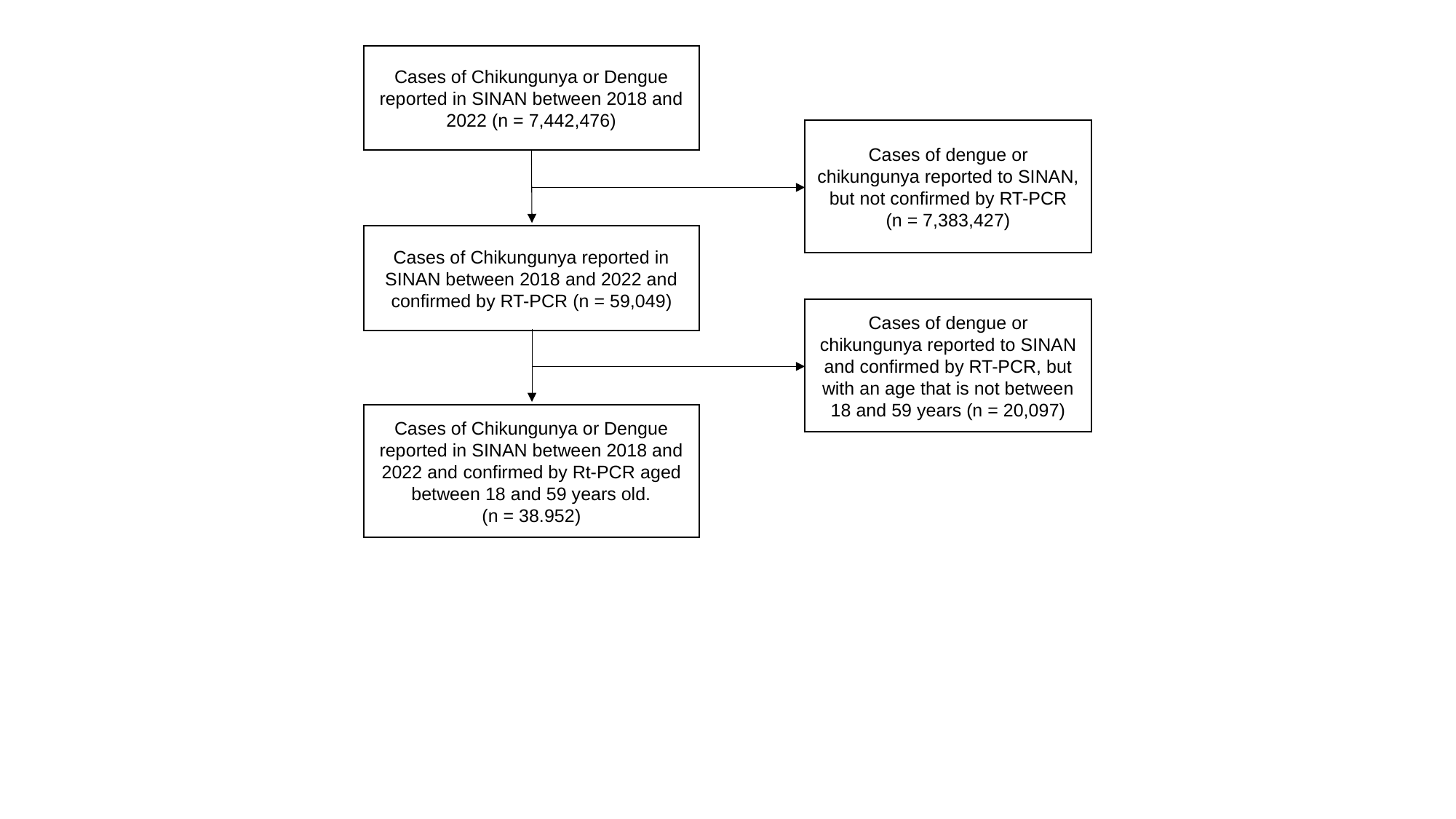

Cases of Chikungunya or Dengue reported in SINAN between 2018 and 2022 (n = 7,442,476)
Cases of dengue or chikungunya reported to SINAN, but not confirmed by RT-PCR
(n = 7,383,427)
Cases of Chikungunya reported in SINAN between 2018 and 2022 and confirmed by RT-PCR (n = 59,049)
Cases of dengue or chikungunya reported to SINAN and confirmed by RT-PCR, but with an age that is not between 18 and 59 years (n = 20,097)
Cases of Chikungunya or Dengue reported in SINAN between 2018 and 2022 and confirmed by Rt-PCR aged between 18 and 59 years old.
(n = 38.952)